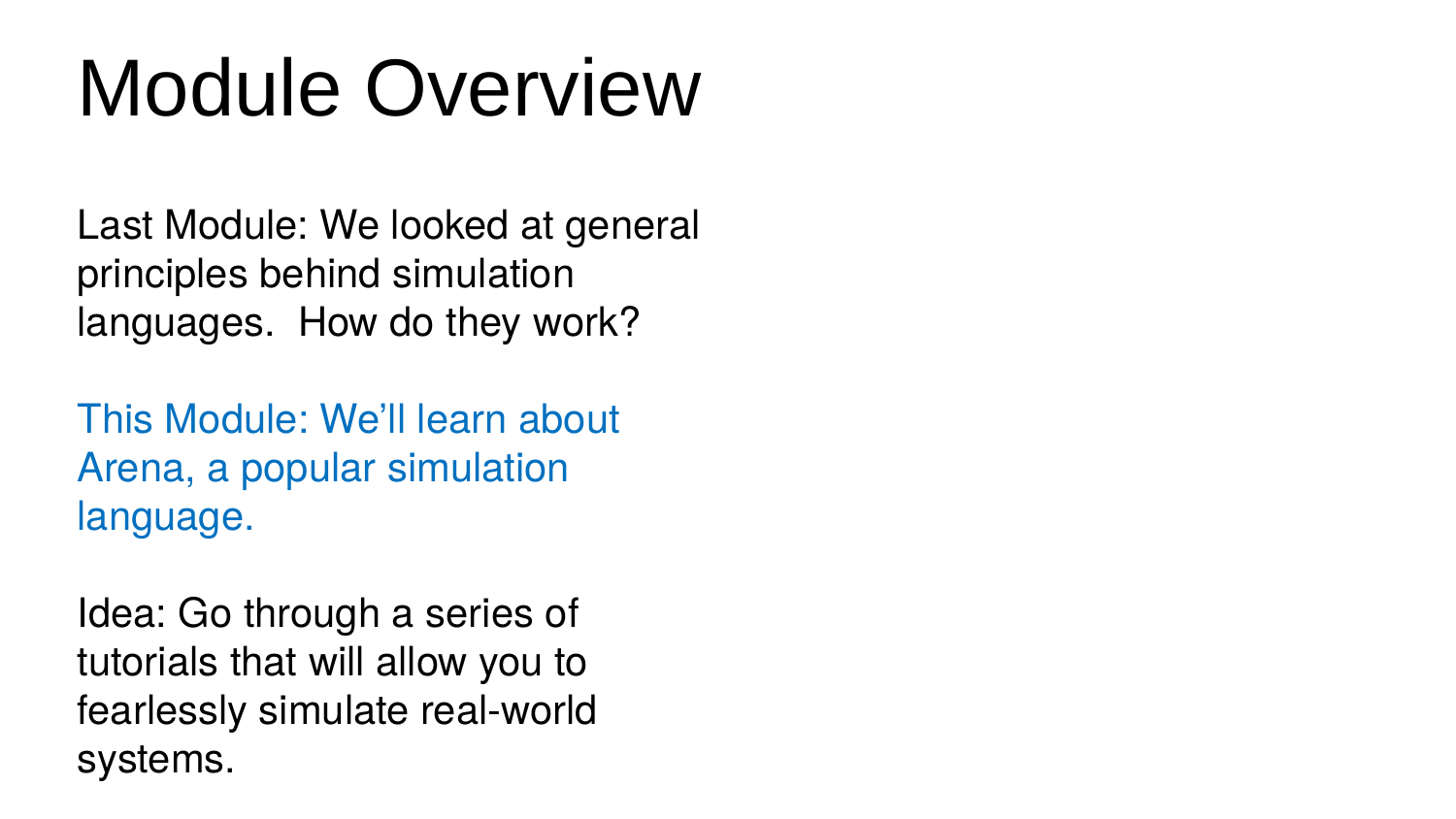

Module Overview

Last Module: We looked at general principles behind simulation languages.  How do they work?

This Module: We’ll learn about Arena, a popular simulation language.

Idea: Go through a series of tutorials that will allow you to fearlessly simulate real-world systems.